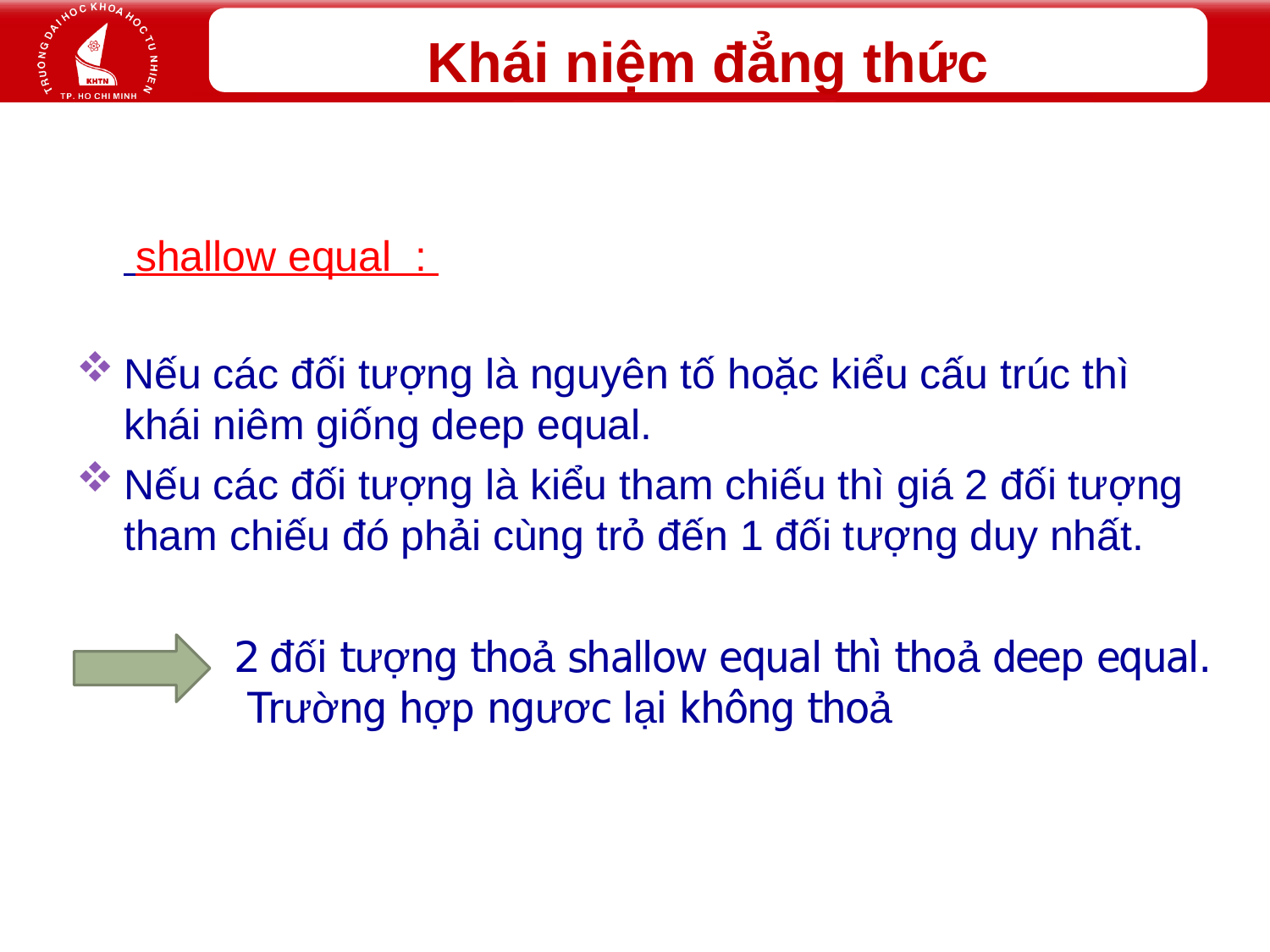

# Khái niệm đẳng thức
	 shallow equal  :

Nếu các đối tượng là nguyên tố hoặc kiểu cấu trúc thì khái niêm giống deep equal.
Nếu các đối tượng là kiểu tham chiếu thì giá 2 đối tượng tham chiếu đó phải cùng trỏ đến 1 đối tượng duy nhất.

2 đối tượng thoả shallow equal thì thoả deep equal.
 Trường hợp ngươc lại không thoả